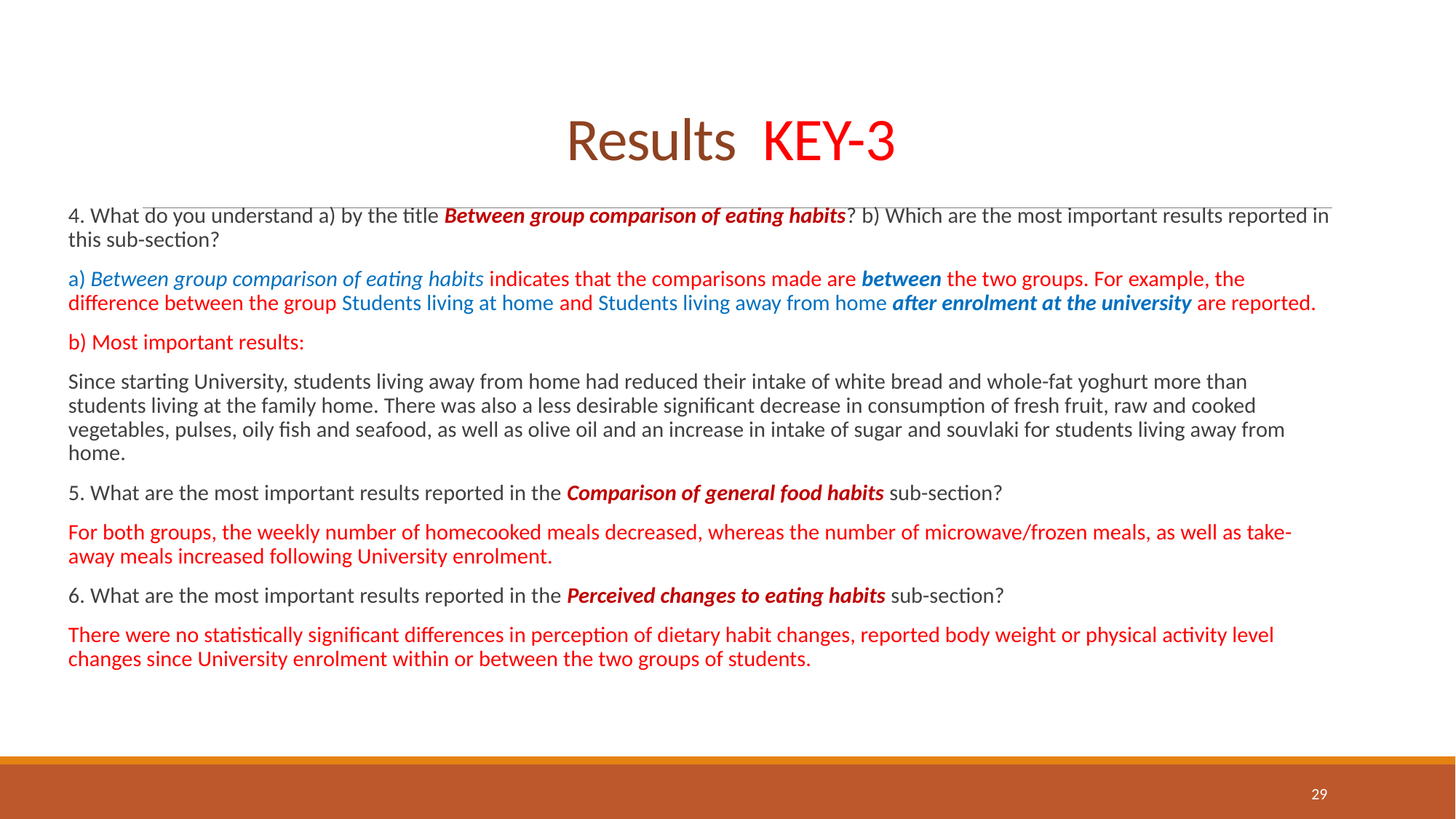

# Results  KEY-3
4. What do you understand a) by the title Between group comparison of eating habits? b) Which are the most important results reported in this sub-section?
a) Between group comparison of eating habits indicates that the comparisons made are between the two groups. For example, the difference between the group Students living at home and Students living away from home after enrolment at the university are reported.
b) Most important results:
Since starting University, students living away from home had reduced their intake of white bread and whole-fat yoghurt more than students living at the family home. There was also a less desirable significant decrease in consumption of fresh fruit, raw and cooked vegetables, pulses, oily fish and seafood, as well as olive oil and an increase in intake of sugar and souvlaki for students living away from home.
5. What are the most important results reported in the Comparison of general food habits sub-section?
For both groups, the weekly number of homecooked meals decreased, whereas the number of microwave/frozen meals, as well as take-away meals increased following University enrolment.
6. What are the most important results reported in the Perceived changes to eating habits sub-section?
There were no statistically significant differences in perception of dietary habit changes, reported body weight or physical activity level changes since University enrolment within or between the two groups of students.

29